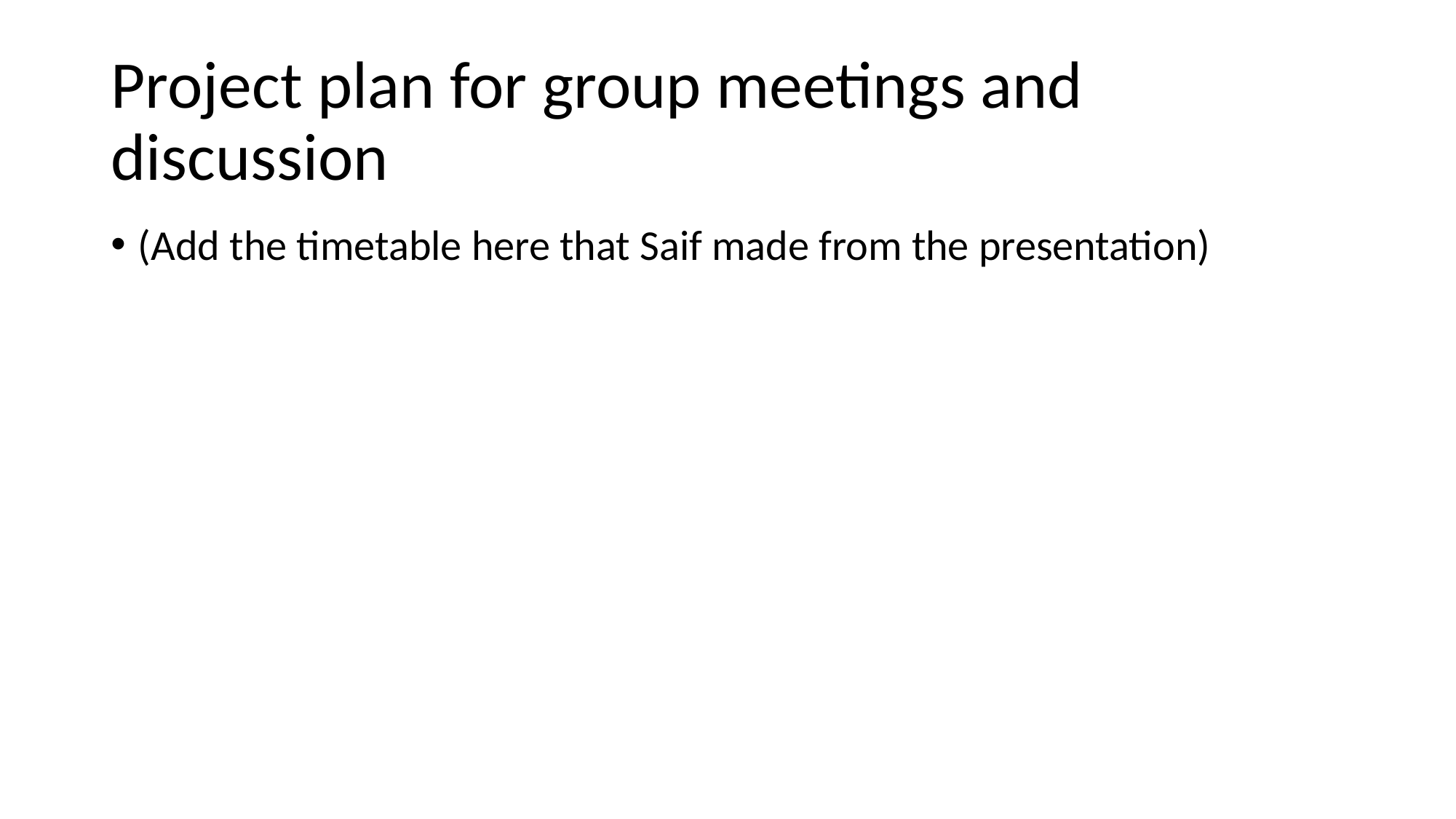

# Project plan for group meetings and discussion
(Add the timetable here that Saif made from the presentation)